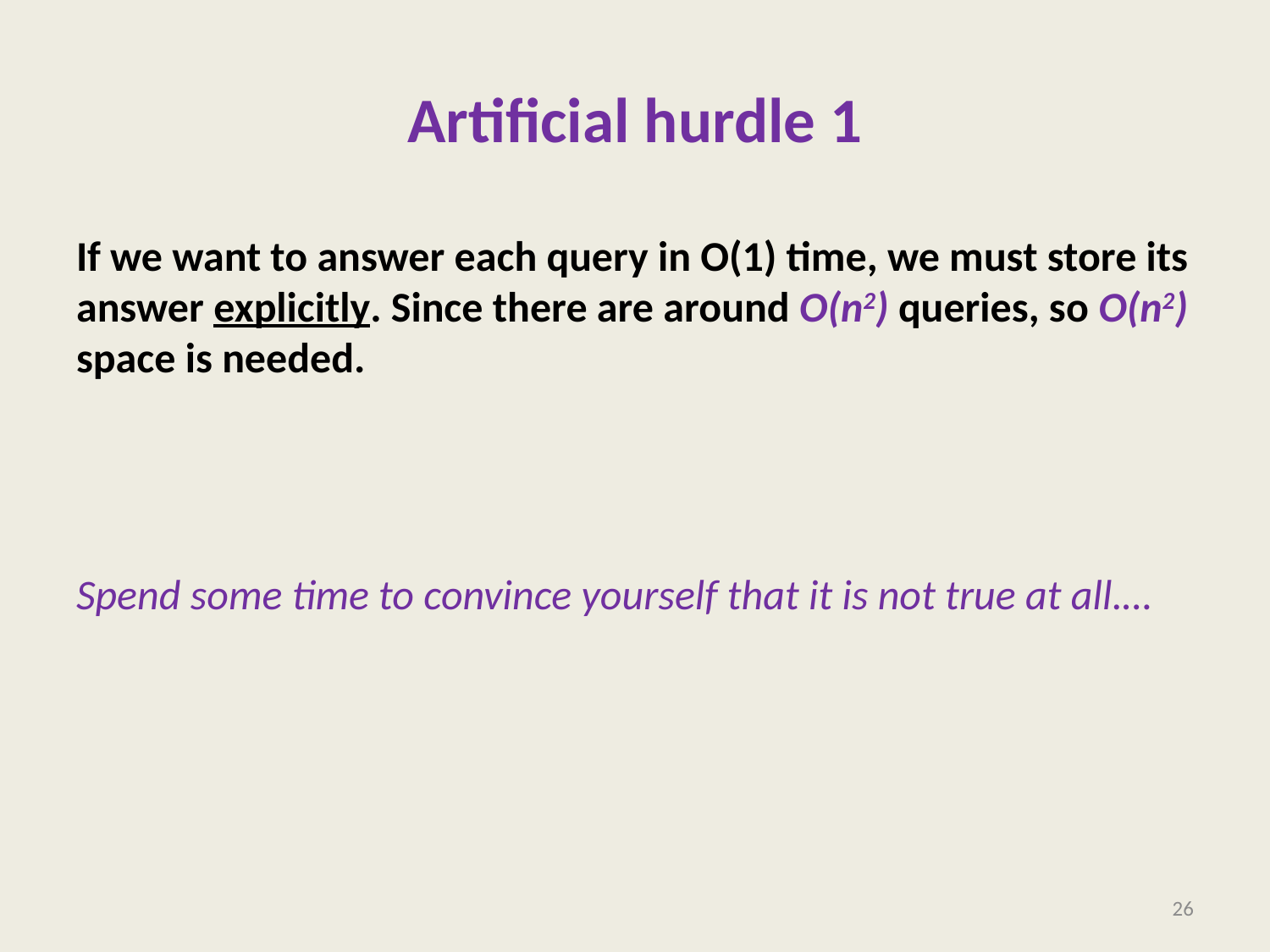

# Artificial hurdle 1
If we want to answer each query in O(1) time, we must store its answer explicitly. Since there are around O(n2) queries, so O(n2) space is needed.

Spend some time to convince yourself that it is not true at all.…
26